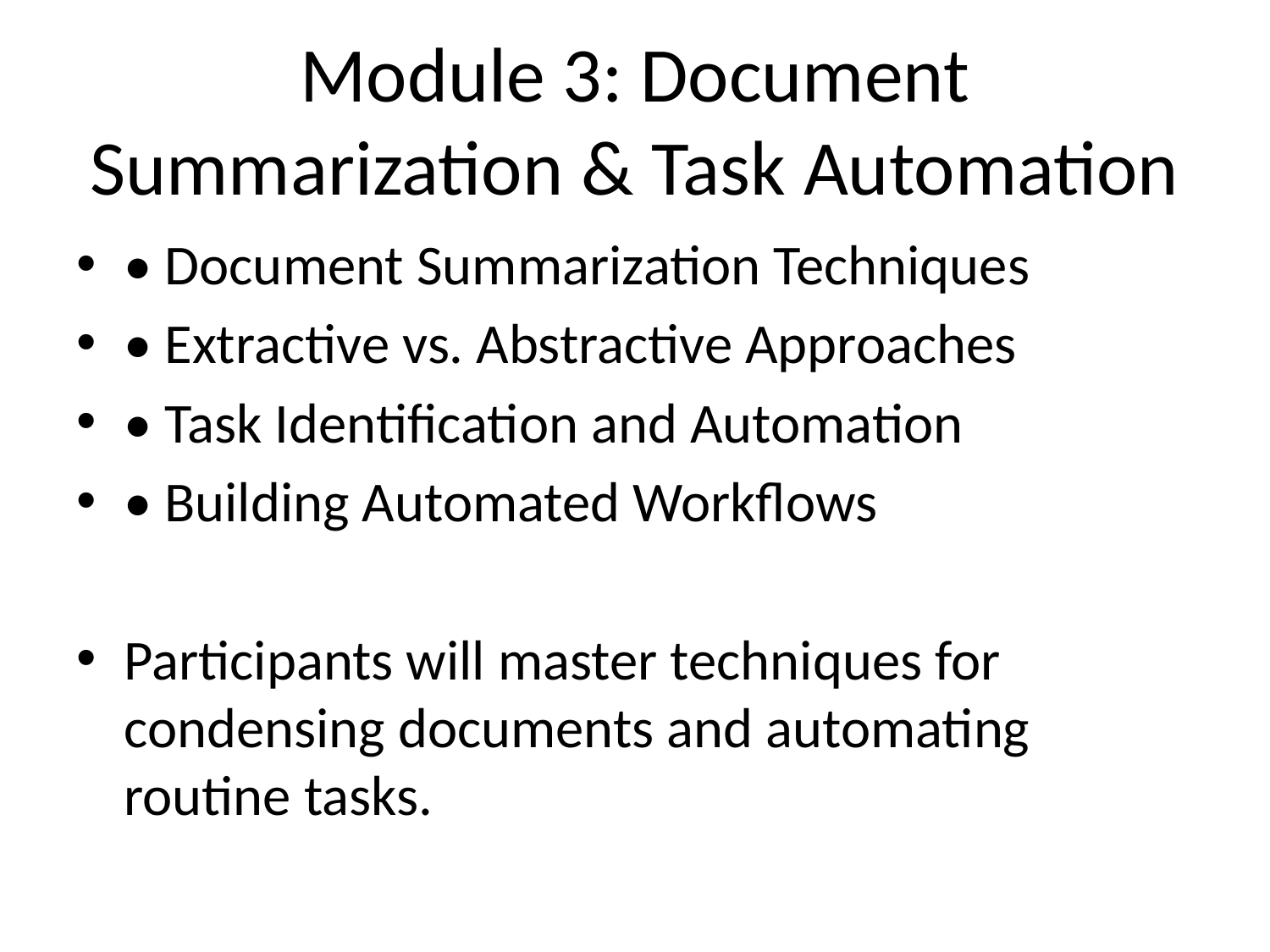

# Module 3: Document Summarization & Task Automation
• Document Summarization Techniques
• Extractive vs. Abstractive Approaches
• Task Identification and Automation
• Building Automated Workflows

Participants will master techniques for condensing documents and automating routine tasks.